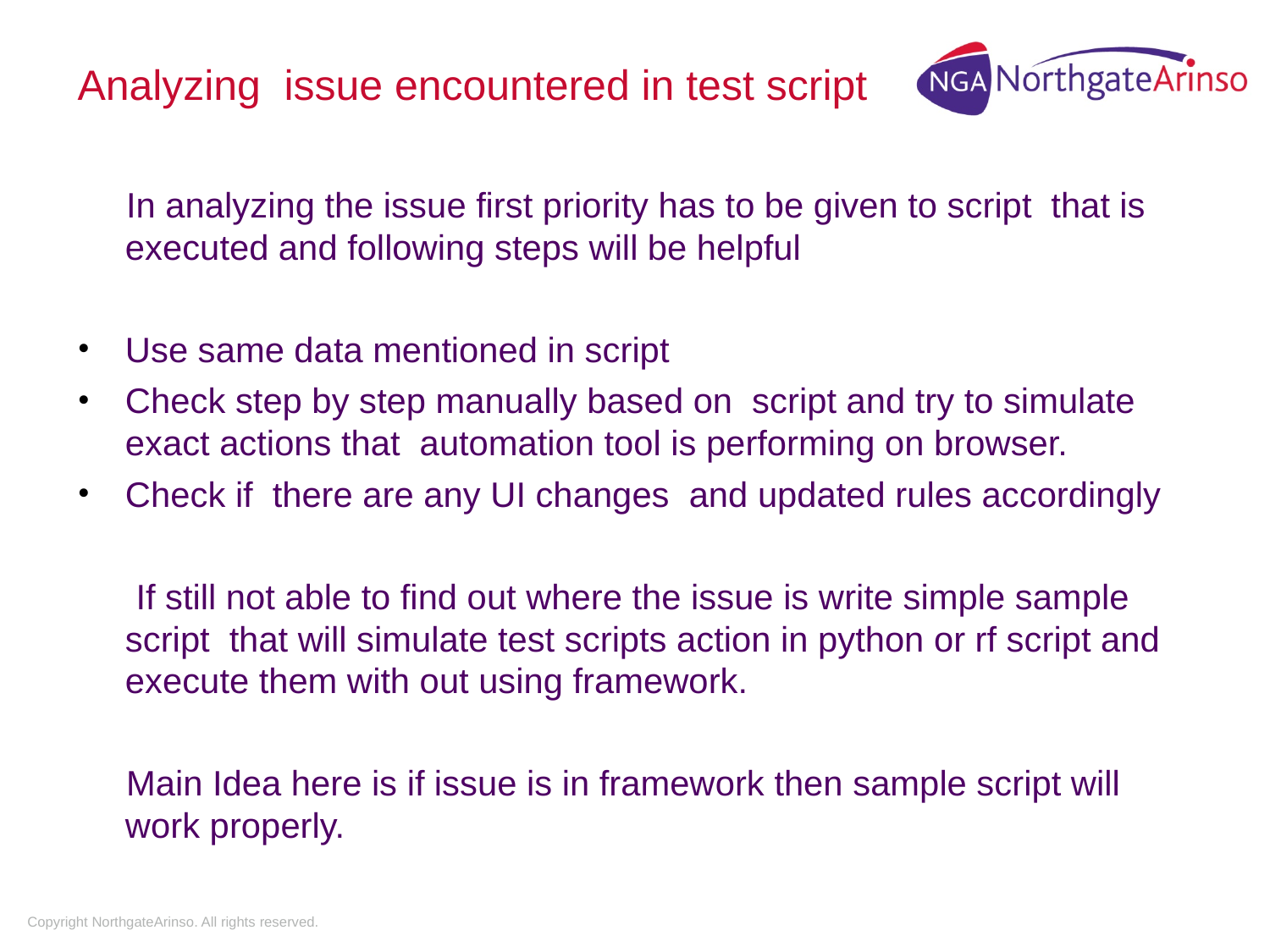

# Analyzing  issue encountered in test script
     In analyzing the issue first priority has to be given to script  that is executed and following steps will be helpful

Use same data mentioned in script
Check step by step manually based on  script and try to simulate exact actions that  automation tool is performing on browser.
Check if  there are any UI changes  and updated rules accordingly

      If still not able to find out where the issue is write simple sample script  that will simulate test scripts action in python or rf script and execute them with out using framework.

     Main Idea here is if issue is in framework then sample script will work properly.